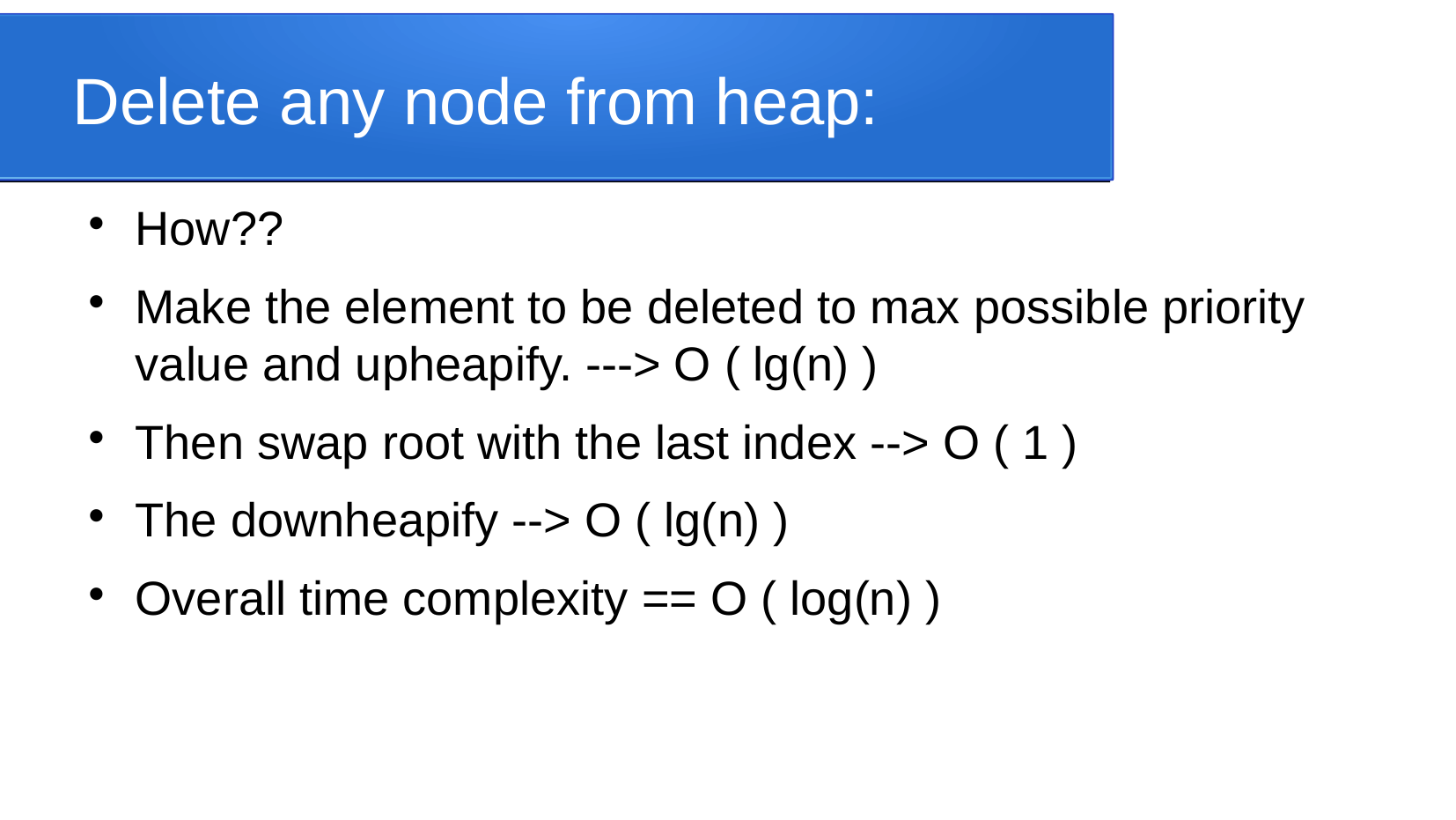

Delete any node from heap:
How??
Make the element to be deleted to max possible priority value and upheapify. ---> O ( lg(n) )
Then swap root with the last index --> O ( 1 )
The downheapify --> O ( lg(n) )
Overall time complexity == O ( log(n) )